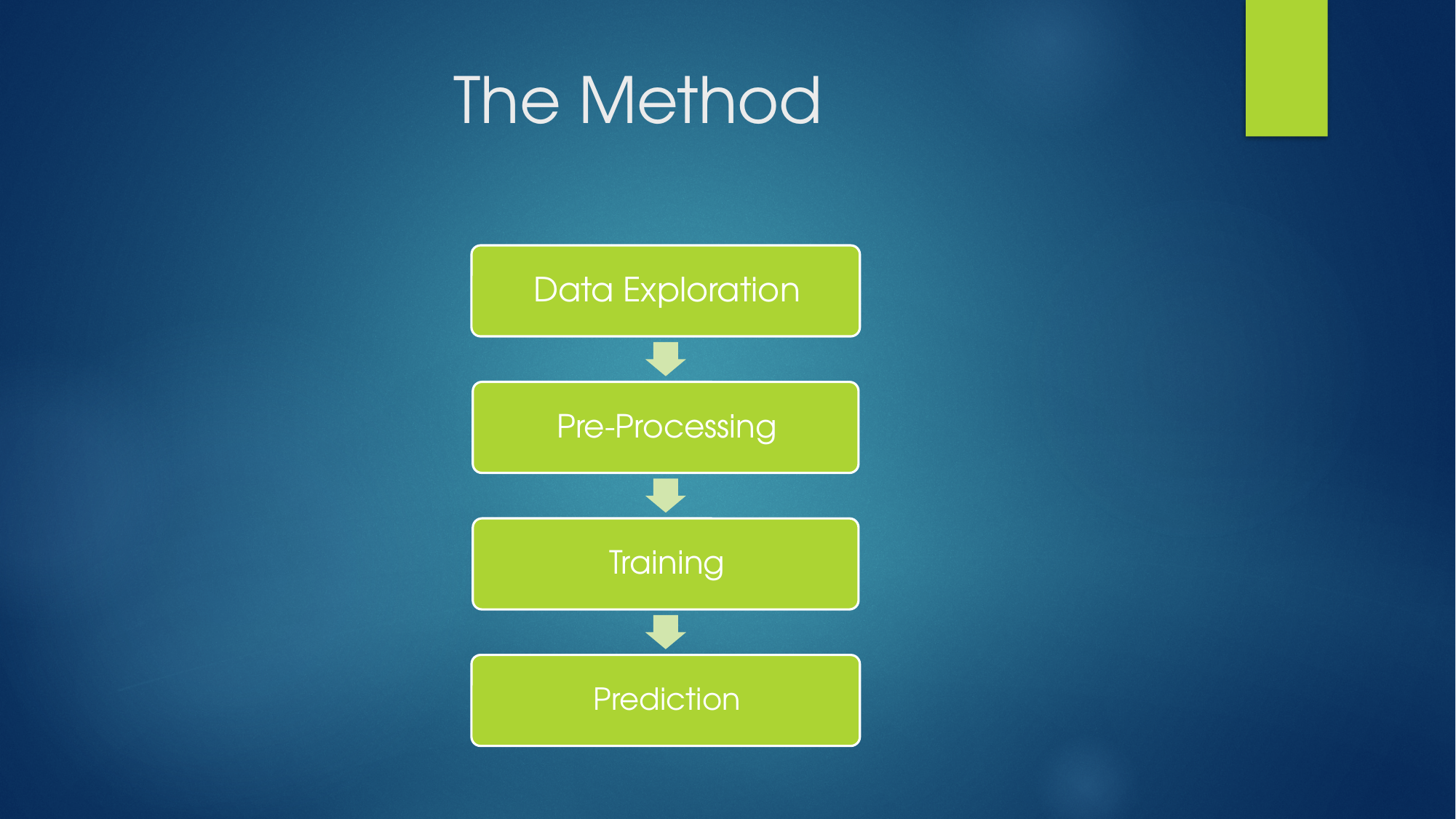

# The Method
Data Exploration

Pre-Processing

Training

Prediction